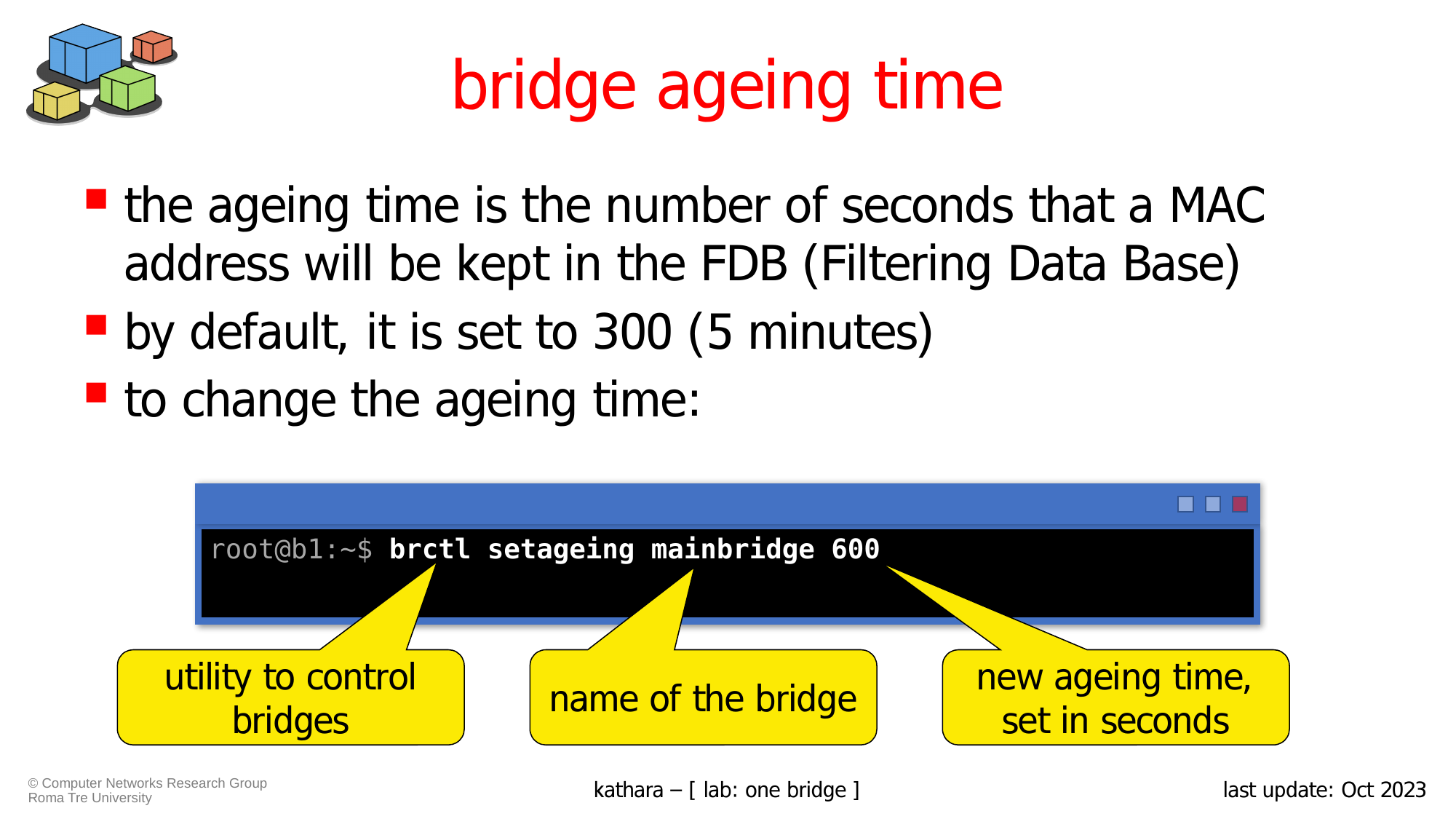

# bridge ageing time
the ageing time is the number of seconds that a MAC address will be kept in the FDB (Filtering Data Base)
by default, it is set to 300 (5 minutes)
to change the ageing time:

root@b1:~$ brctl setageing mainbridge 600
new ageing time, set in seconds
utility to control bridges
name of the bridge
kathara – [ lab: one bridge ]
last update: Oct 2023